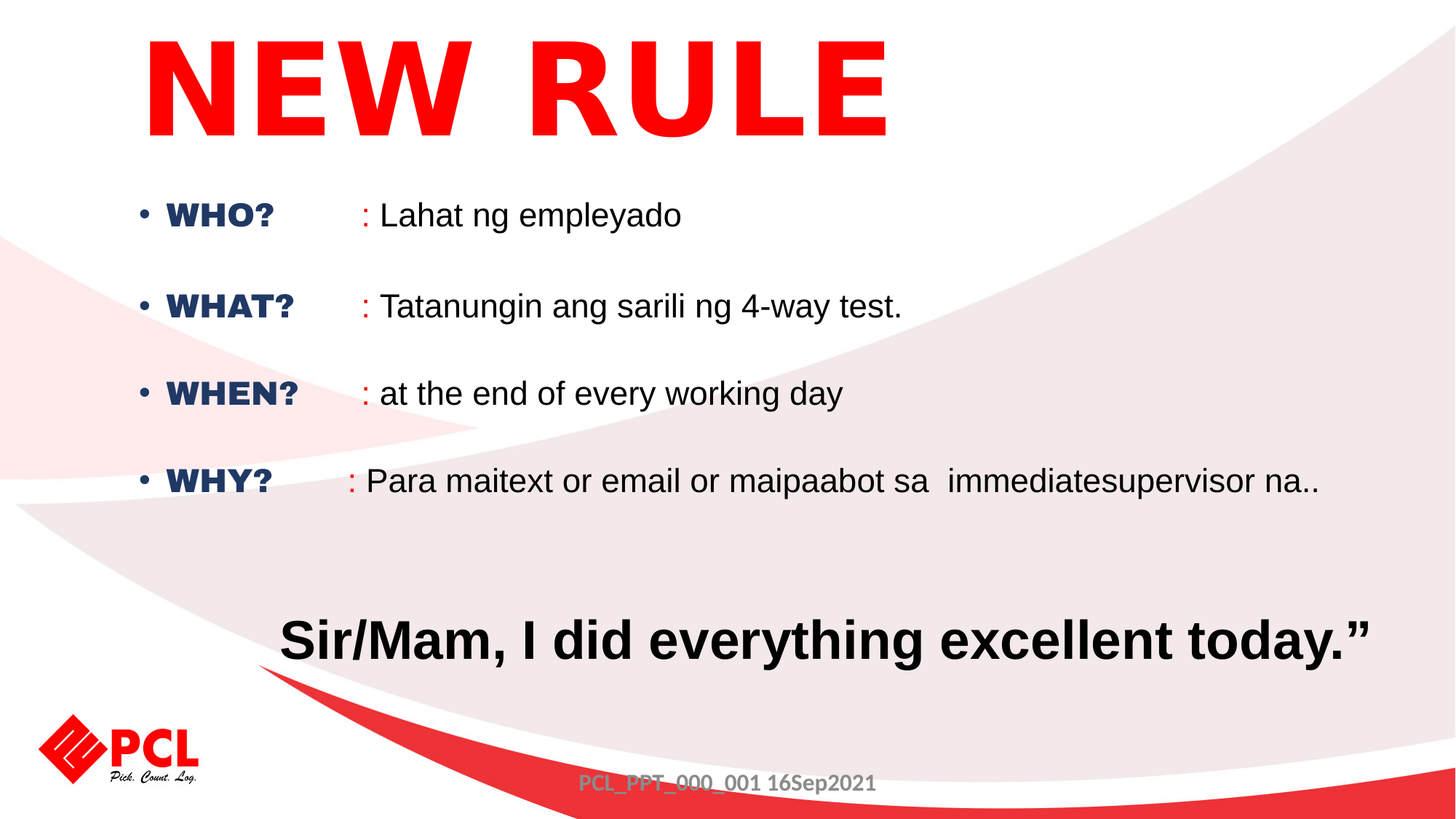

NEW RULE
WHO?  	: Lahat ng empleyado
WHAT? 	: Tatanungin ang sarili ng 4-way test.
WHEN? 	: at the end of every working day
WHY?        : Para maitext or email or maipaabot sa  immediatesupervisor na..
     Sir/Mam, I did everything excellent today.”

PCL_PPT_000_001 16Sep2021